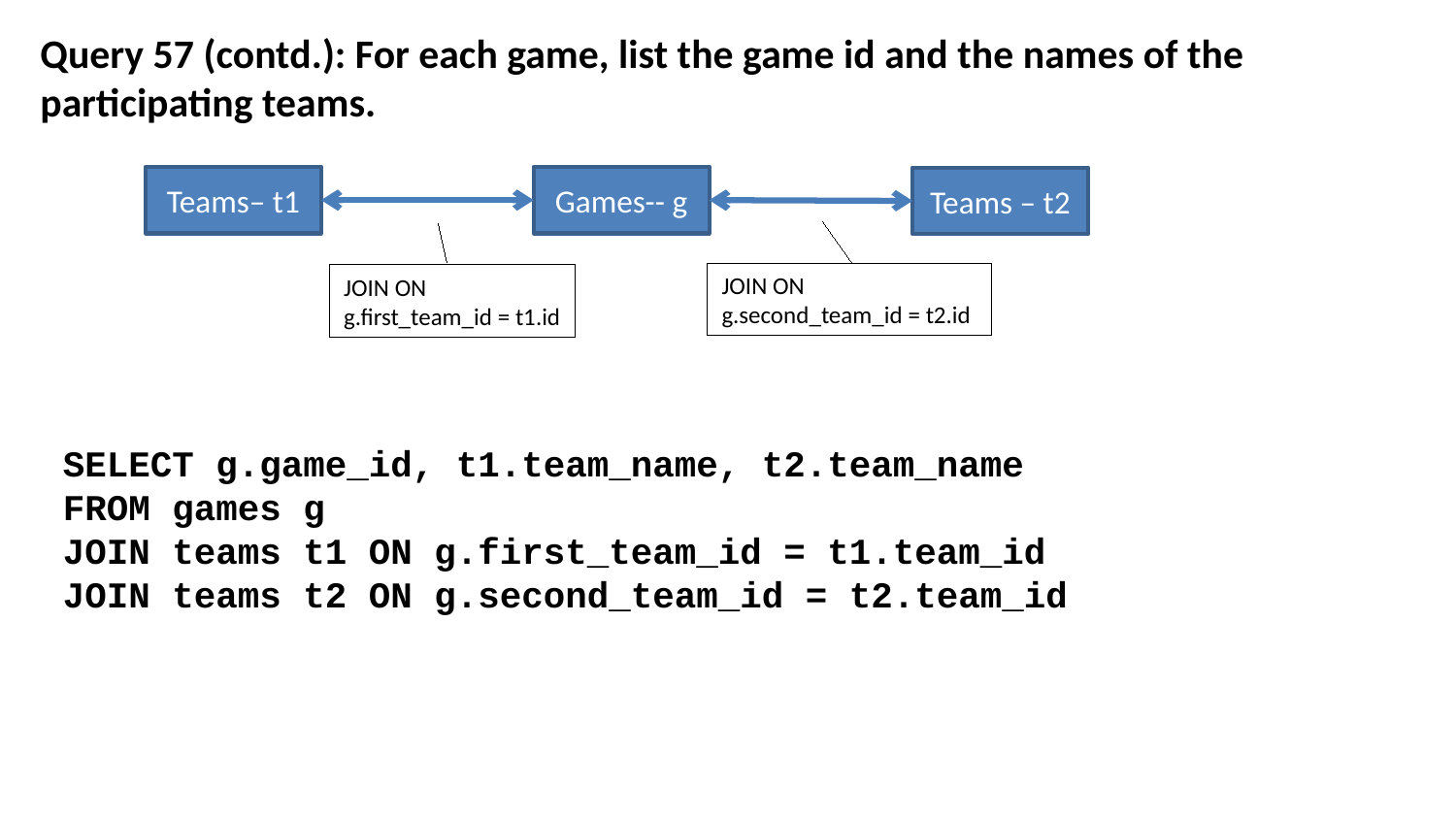

Query 57 (contd.): For each game, list the game id and the names of the participating teams.

Teams– t1
Games-- g
Teams – t2
JOIN ON
g.second_team_id = t2.id
JOIN ON
g.first_team_id = t1.id
SELECT g.game_id, t1.team_name, t2.team_name
FROM games g
JOIN teams t1 ON g.first_team_id = t1.team_id
JOIN teams t2 ON g.second_team_id = t2.team_id